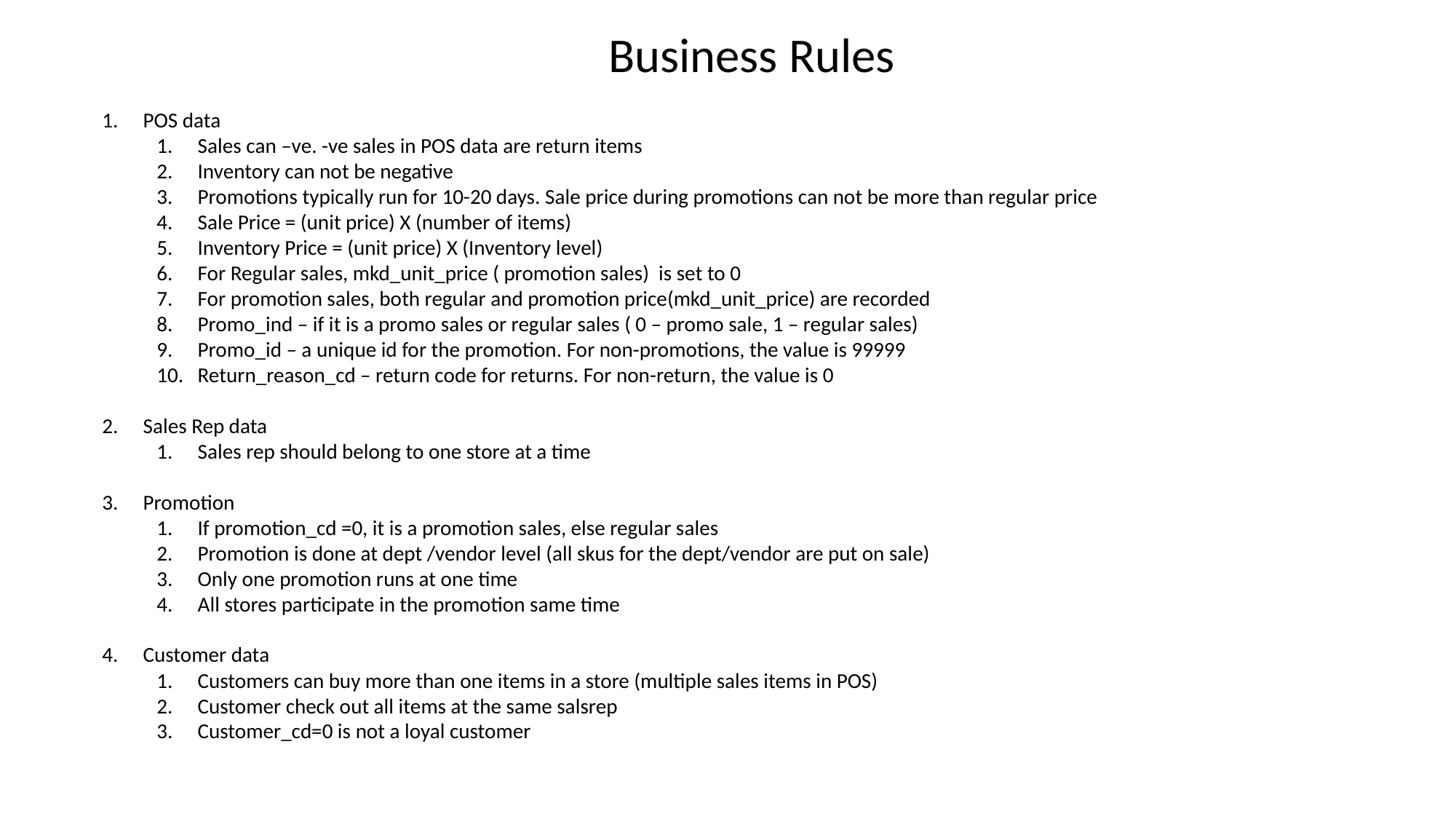

Business Rules
POS data
Sales can –ve. -ve sales in POS data are return items
Inventory can not be negative
Promotions typically run for 10-20 days. Sale price during promotions can not be more than regular price
Sale Price = (unit price) X (number of items)
Inventory Price = (unit price) X (Inventory level)
For Regular sales, mkd_unit_price ( promotion sales)  is set to 0
For promotion sales, both regular and promotion price(mkd_unit_price) are recorded
Promo_ind – if it is a promo sales or regular sales ( 0 – promo sale, 1 – regular sales)
Promo_id – a unique id for the promotion. For non-promotions, the value is 99999
Return_reason_cd – return code for returns. For non-return, the value is 0

Sales Rep data
Sales rep should belong to one store at a time

Promotion
If promotion_cd =0, it is a promotion sales, else regular sales
Promotion is done at dept /vendor level (all skus for the dept/vendor are put on sale)
Only one promotion runs at one time
All stores participate in the promotion same time

Customer data
Customers can buy more than one items in a store (multiple sales items in POS)
Customer check out all items at the same salsrep
Customer_cd=0 is not a loyal customer